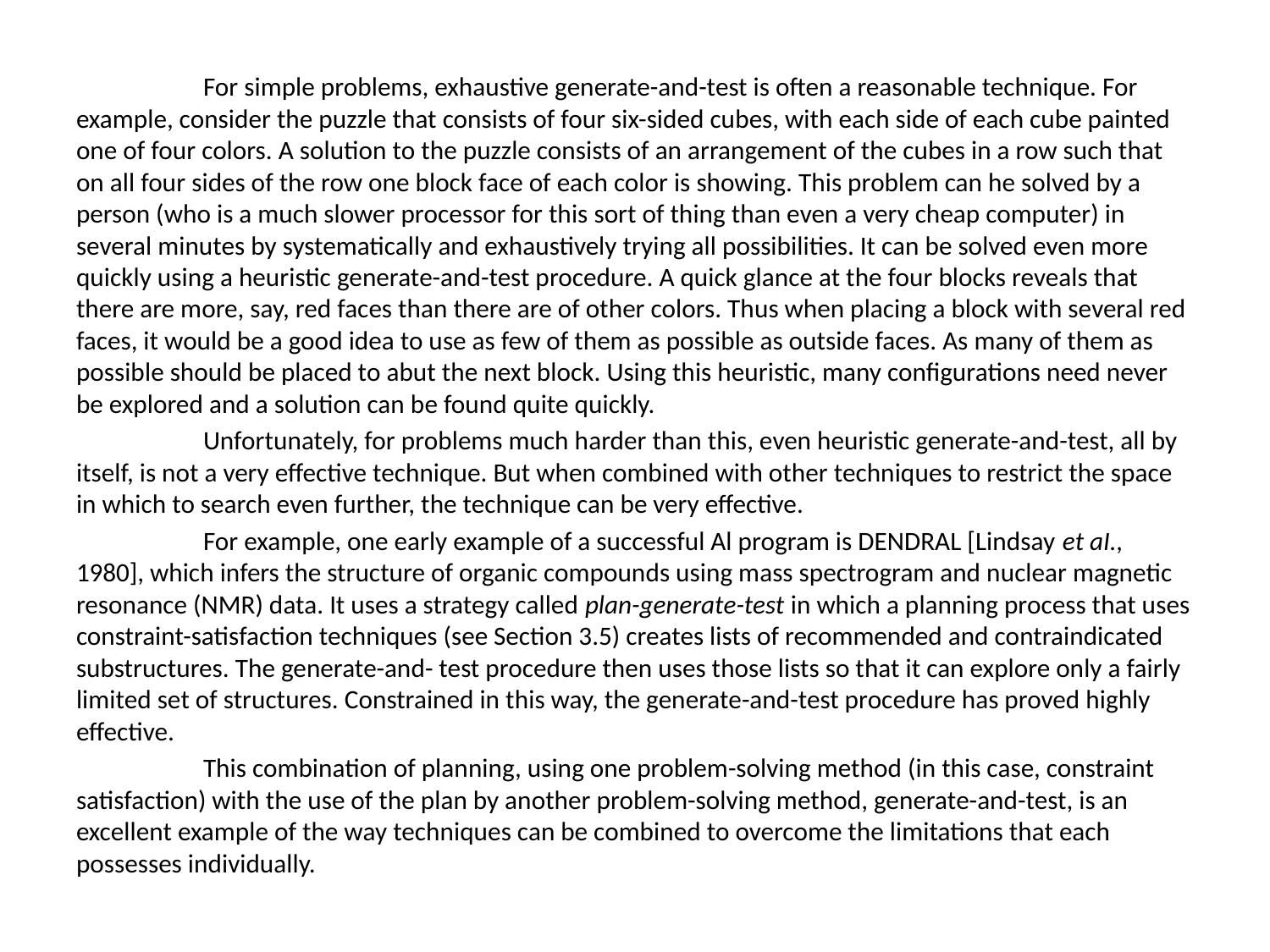

For simple problems, exhaustive generate-and-test is often a reasonable technique. For example, consider the puzzle that consists of four six-sided cubes, with each side of each cube painted one of four colors. A solution to the puzzle consists of an arrangement of the cubes in a row such that on all four sides of the row one block face of each color is showing. This problem can he solved by a person (who is a much slower processor for this sort of thing than even a very cheap computer) in several minutes by systematically and exhaustively trying all possibilities. It can be solved even more quickly using a heuristic generate-and-test procedure. A quick glance at the four blocks reveals that there are more, say, red faces than there are of other colors. Thus when placing a block with several red faces, it would be a good idea to use as few of them as possible as outside faces. As many of them as possible should be placed to abut the next block. Using this heuristic, many configurations need never be explored and a solution can be found quite quickly.
	Unfortunately, for problems much harder than this, even heuristic generate-and-test, all by itself, is not a very effective technique. But when combined with other techniques to restrict the space in which to search even further, the technique can be very effective.
	For example, one early example of a successful Al program is DENDRAL [Lindsay et aI., 1980], which infers the structure of organic compounds using mass spectrogram and nuclear magnetic resonance (NMR) data. It uses a strategy called plan-generate-test in which a planning process that uses constraint-satisfaction techniques (see Section 3.5) creates lists of recommended and contraindicated substructures. The generate-and- test procedure then uses those lists so that it can explore only a fairly limited set of structures. Constrained in this way, the generate-and-test procedure has proved highly effective.
	This combination of planning, using one problem-solving method (in this case, constraint satisfaction) with the use of the plan by another problem-solving method, generate-and-test, is an excellent example of the way techniques can be combined to overcome the limitations that each possesses individually.